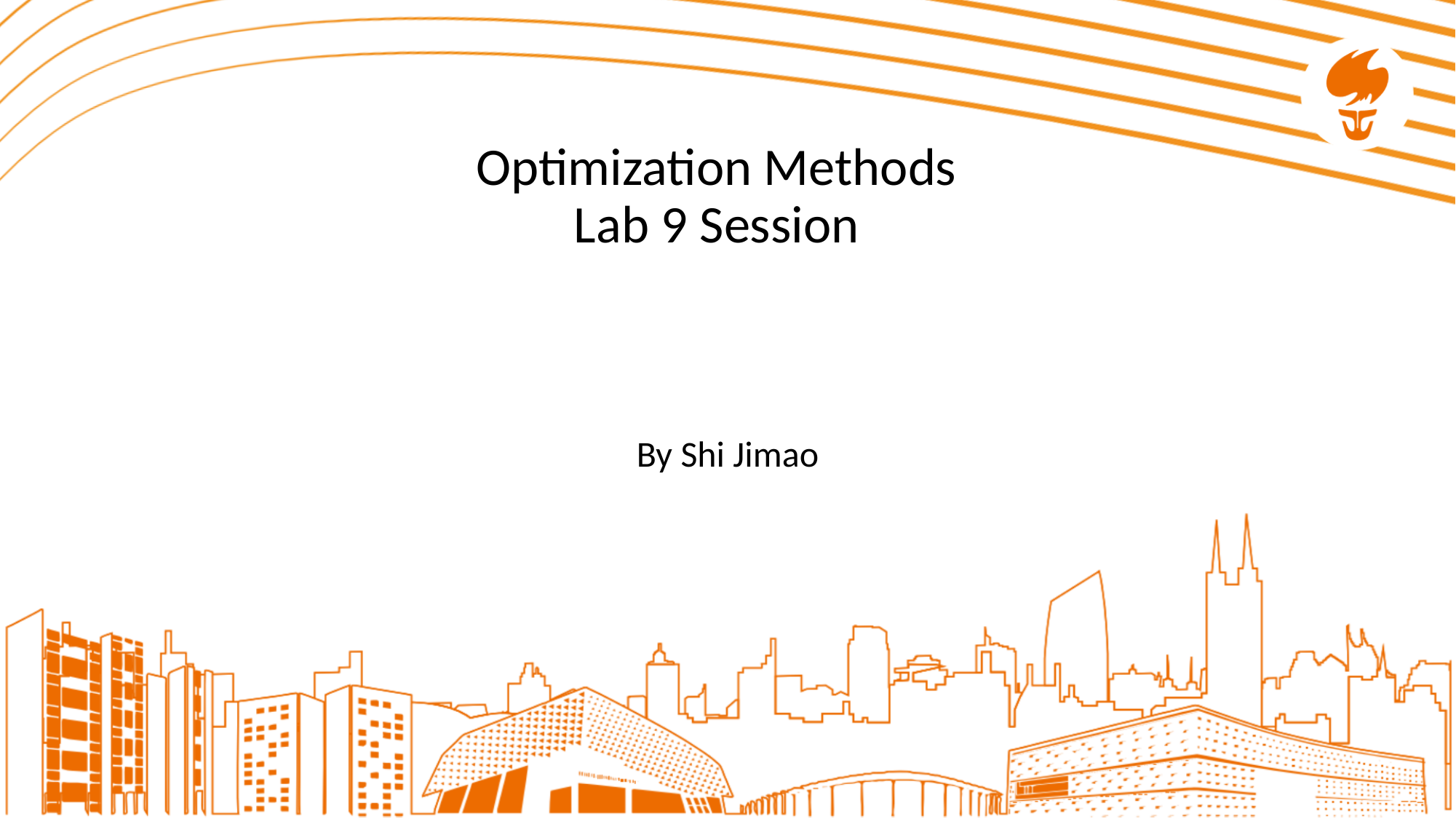

# Optimization Methods Lab 9 Session
By Shi Jimao